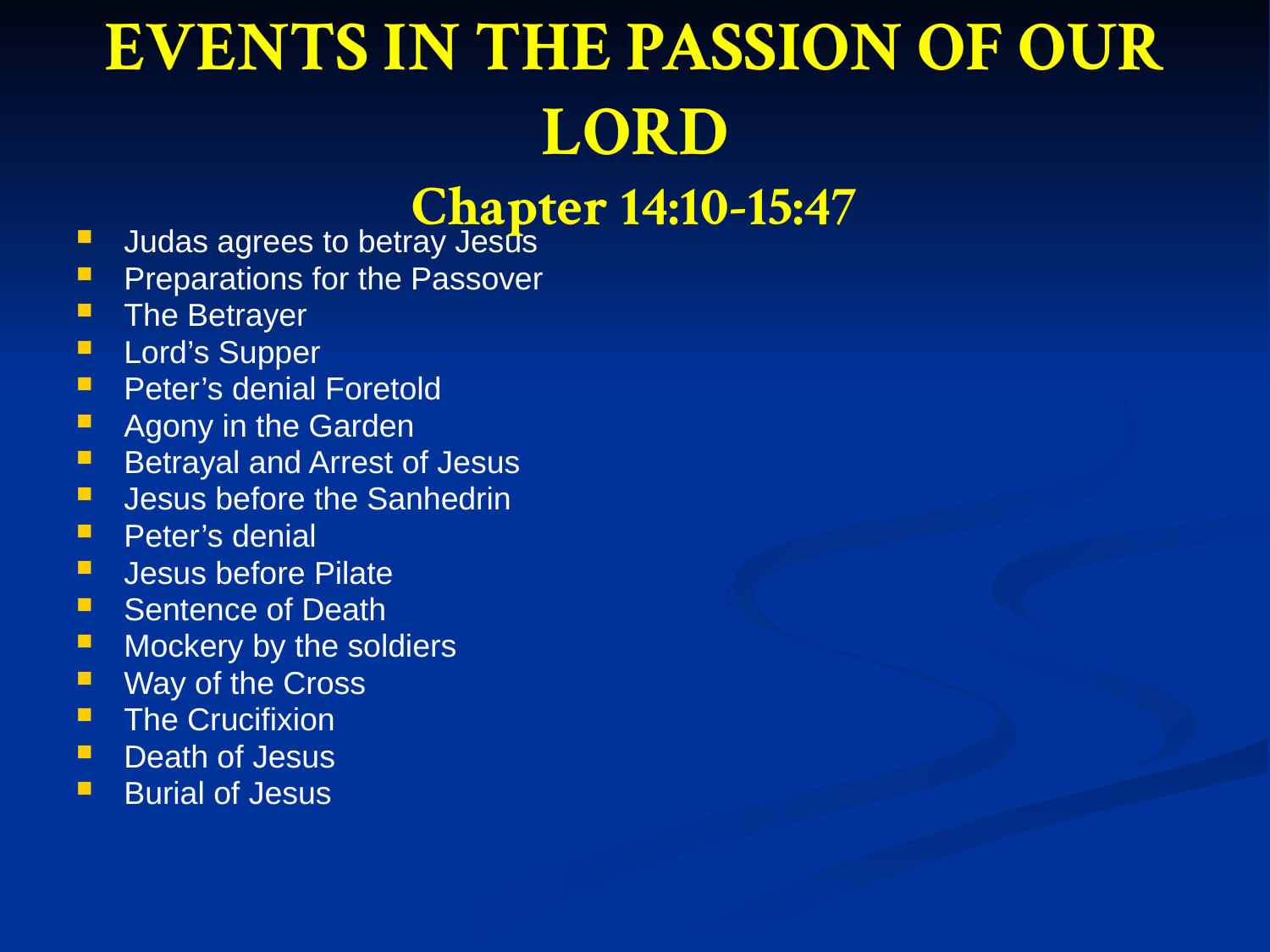

# EVENTS IN THE PASSION OF OUR LORD Chapter 14:10-15:47
Judas agrees to betray Jesus
Preparations for the Passover
The Betrayer
Lord’s Supper
Peter’s denial Foretold
Agony in the Garden
Betrayal and Arrest of Jesus
Jesus before the Sanhedrin
Peter’s denial
Jesus before Pilate
Sentence of Death
Mockery by the soldiers
Way of the Cross
The Crucifixion
Death of Jesus
Burial of Jesus